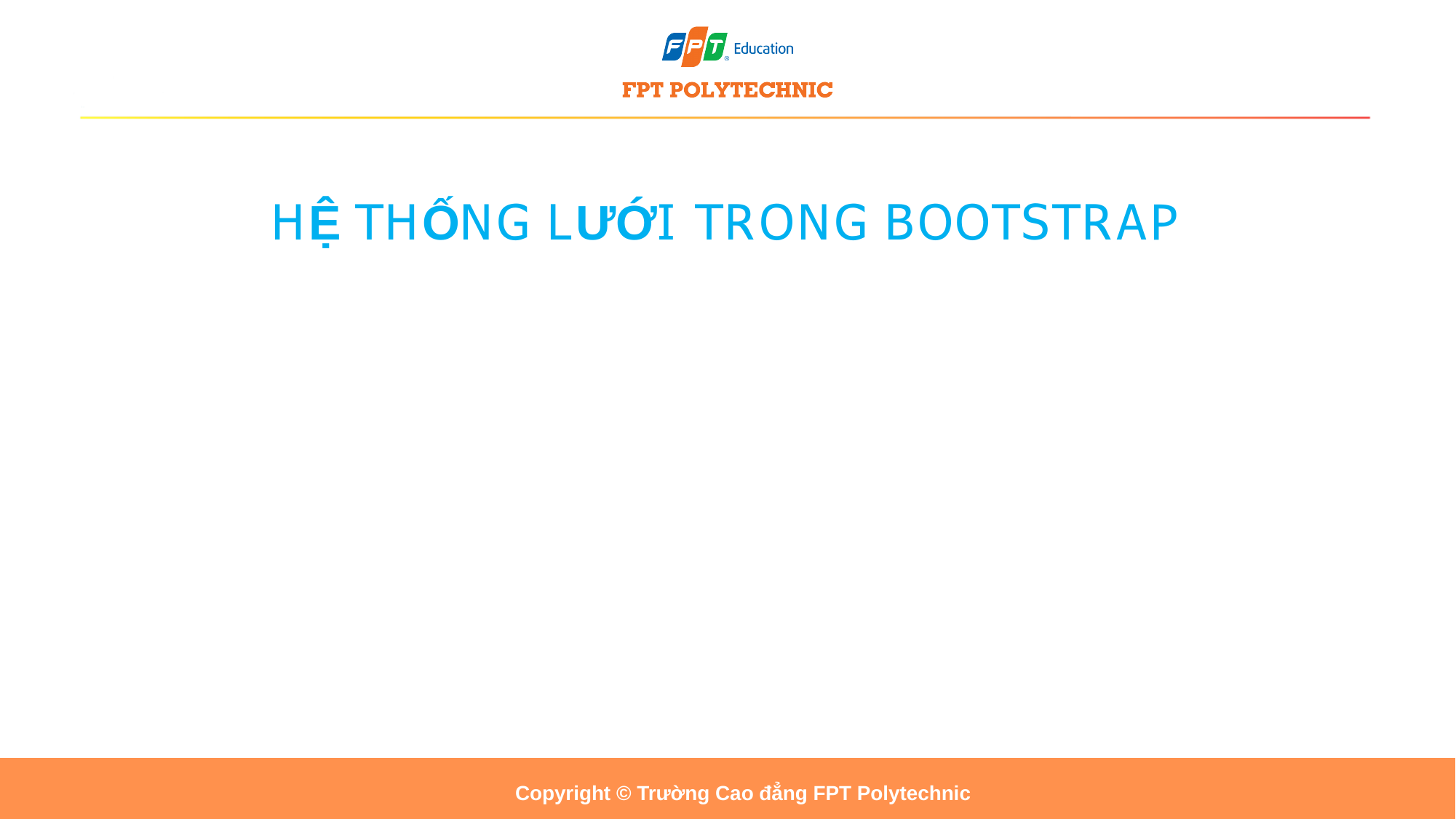

# HỆ THỐNG LƯỚI TRONG BOOTSTRAP

Copyright © Trường Cao đẳng FPT Polytechnic